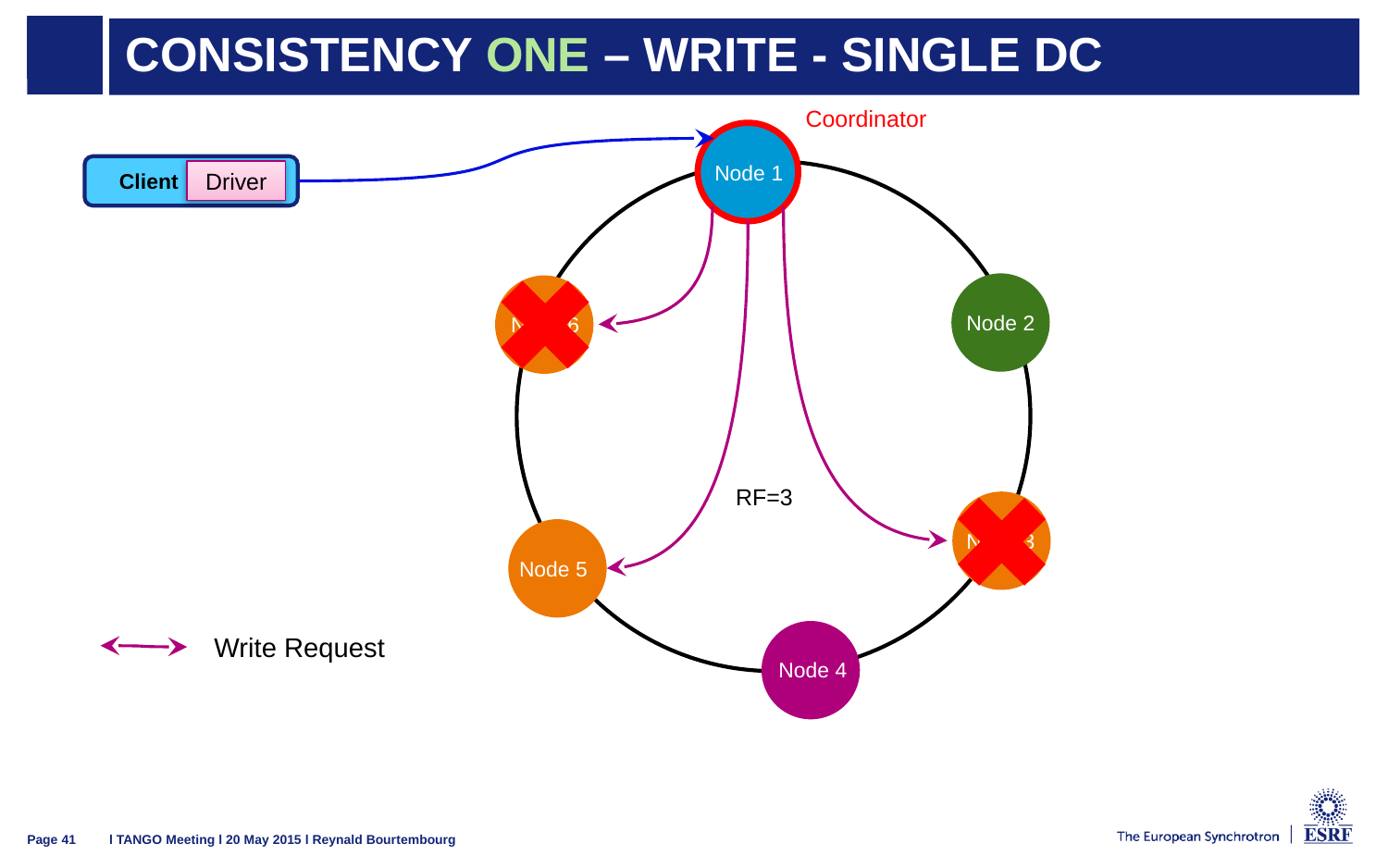

# Consistency ONE – WRITE - Single DC
Coordinator

Node 1

Driver
Client

Node 2

Node 6
RF=3

Node 3

Node 5

Node 4
Write Request
l TANGO Meeting l 20 May 2015 l Reynald Bourtembourg
Page 41